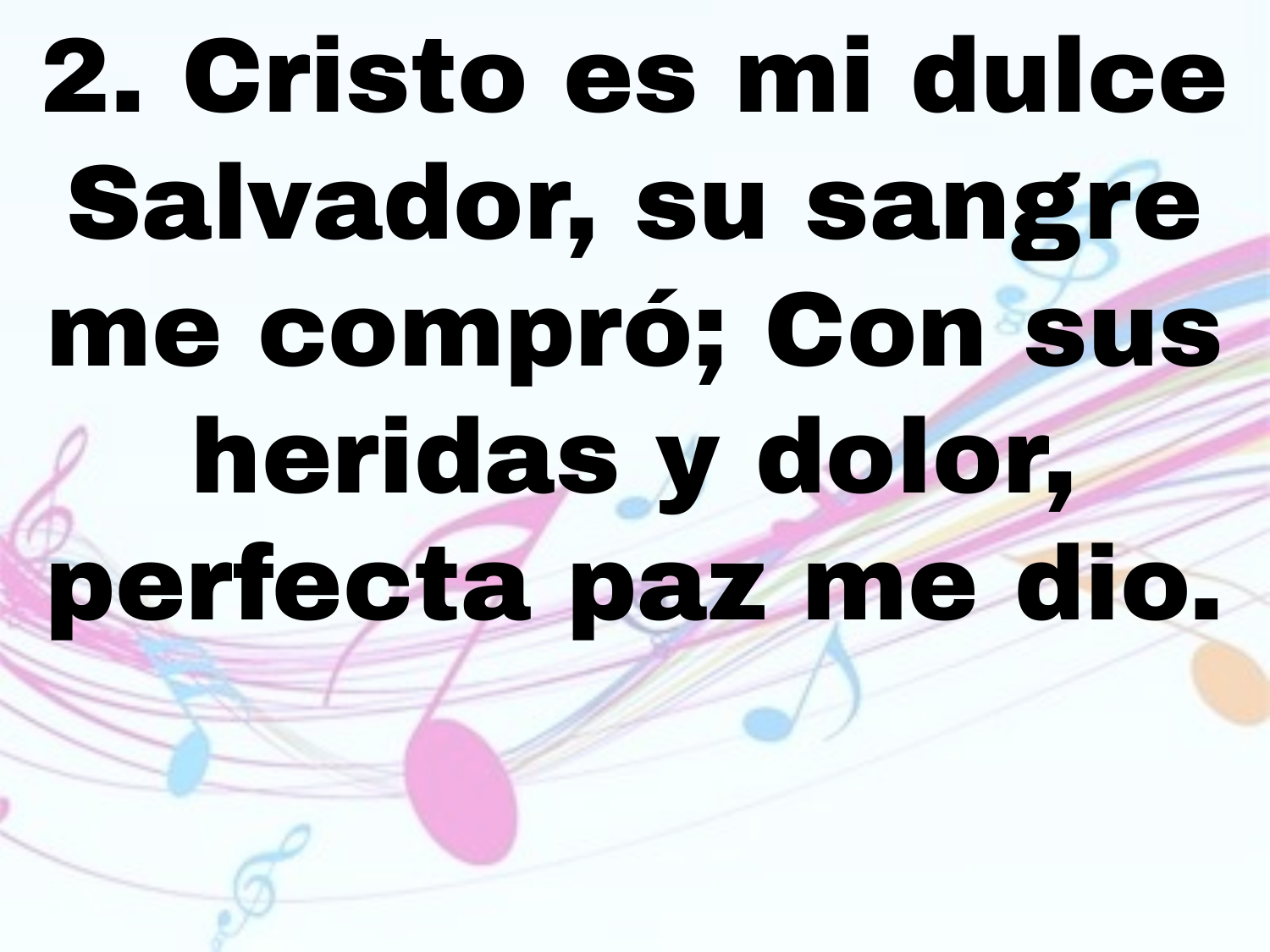

2. Cristo es mi dulce Salvador, su sangre me compró; Con sus heridas y dolor, perfecta paz me dio.